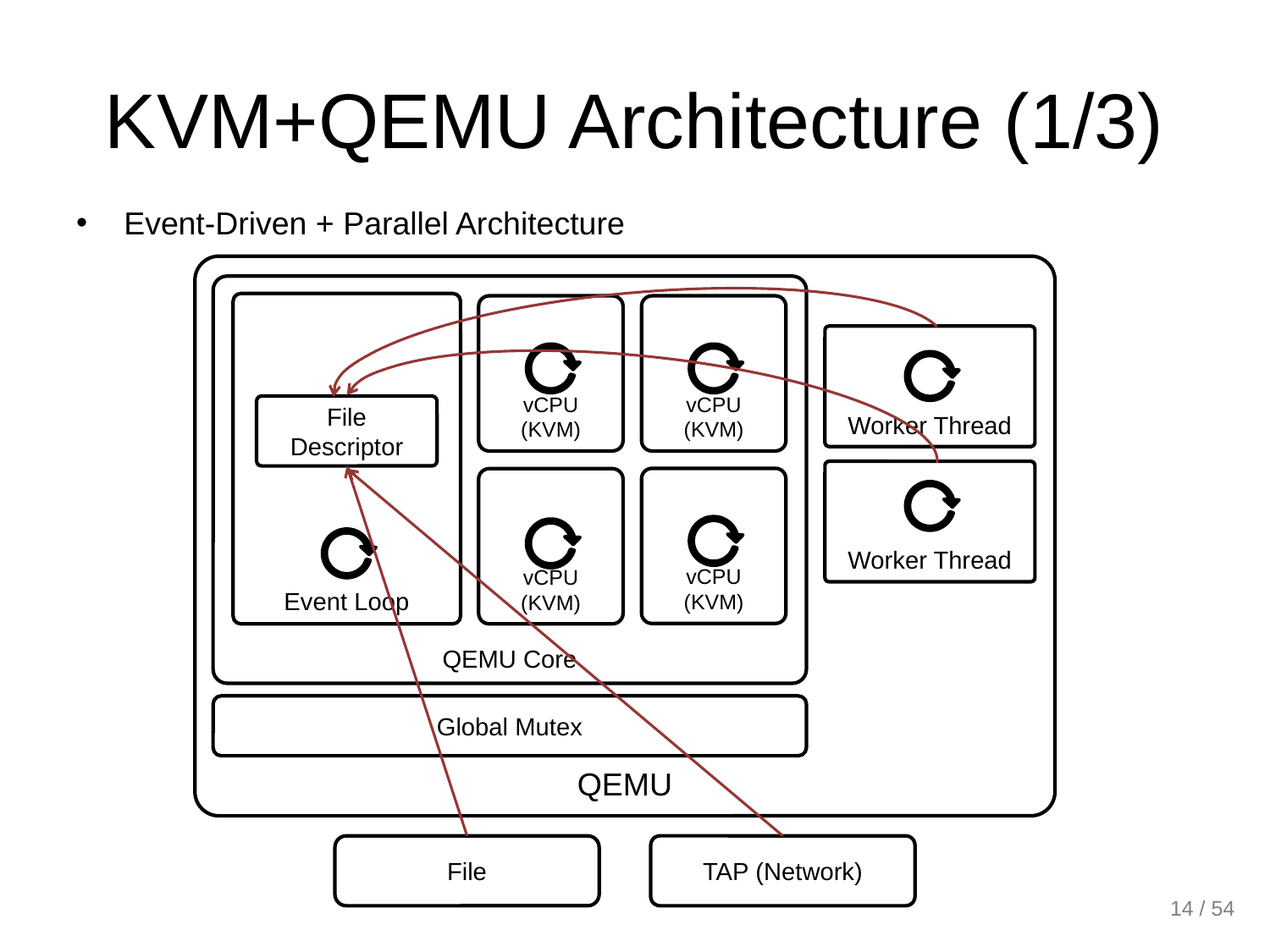

# KVM+QEMU Architecture (1/3)
Event-Driven + Parallel Architecture
QEMU
QEMU Core

Event Loop
vCPU (KVM)
vCPU (KVM)
Worker Thread

File Descriptor
Worker Thread
vCPU (KVM)
vCPU (KVM)

Global Mutex
File
TAP (Network)
14